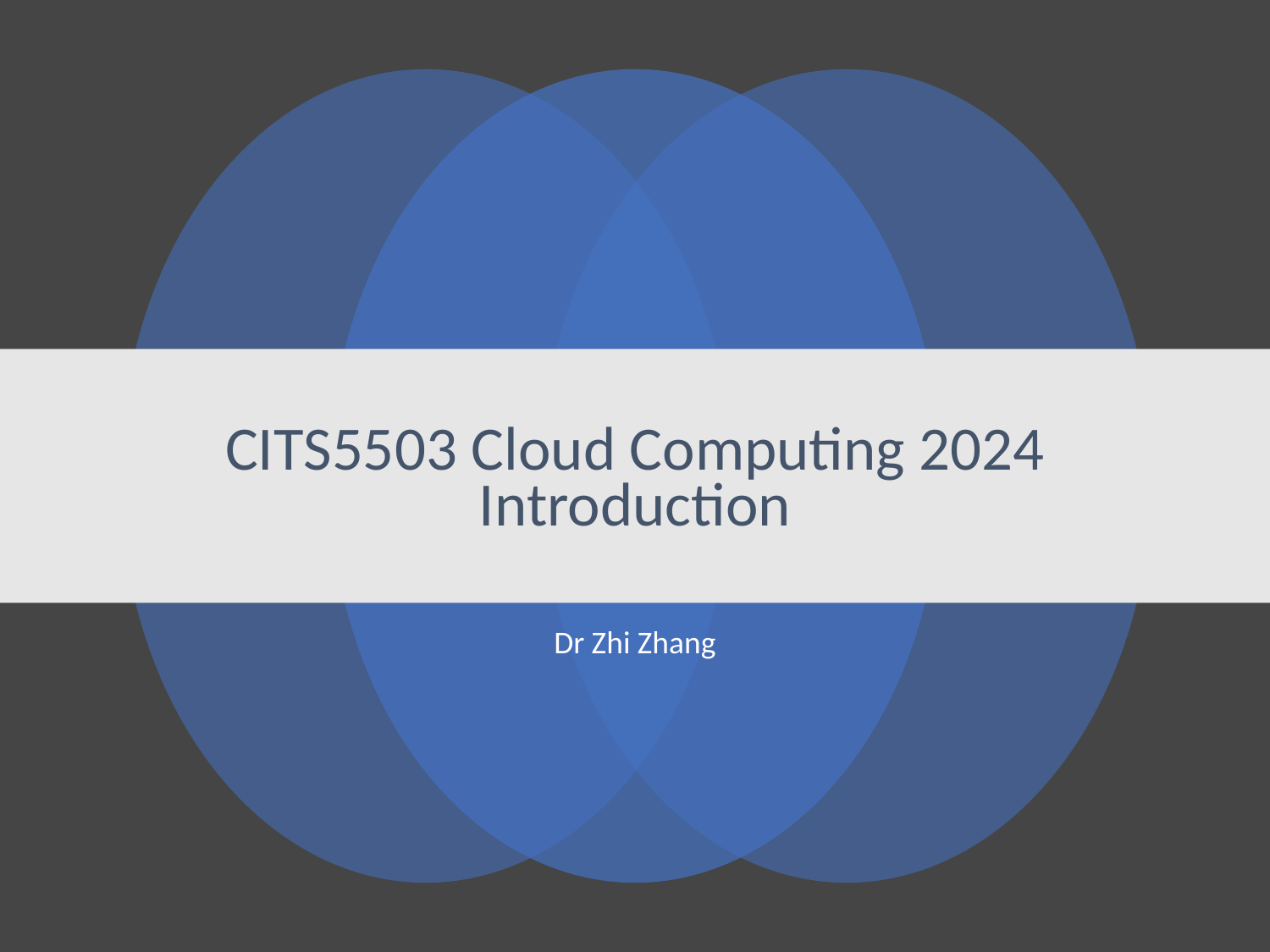

CITS5503 Cloud Computing 2024 Introduction
Dr Zhi Zhang